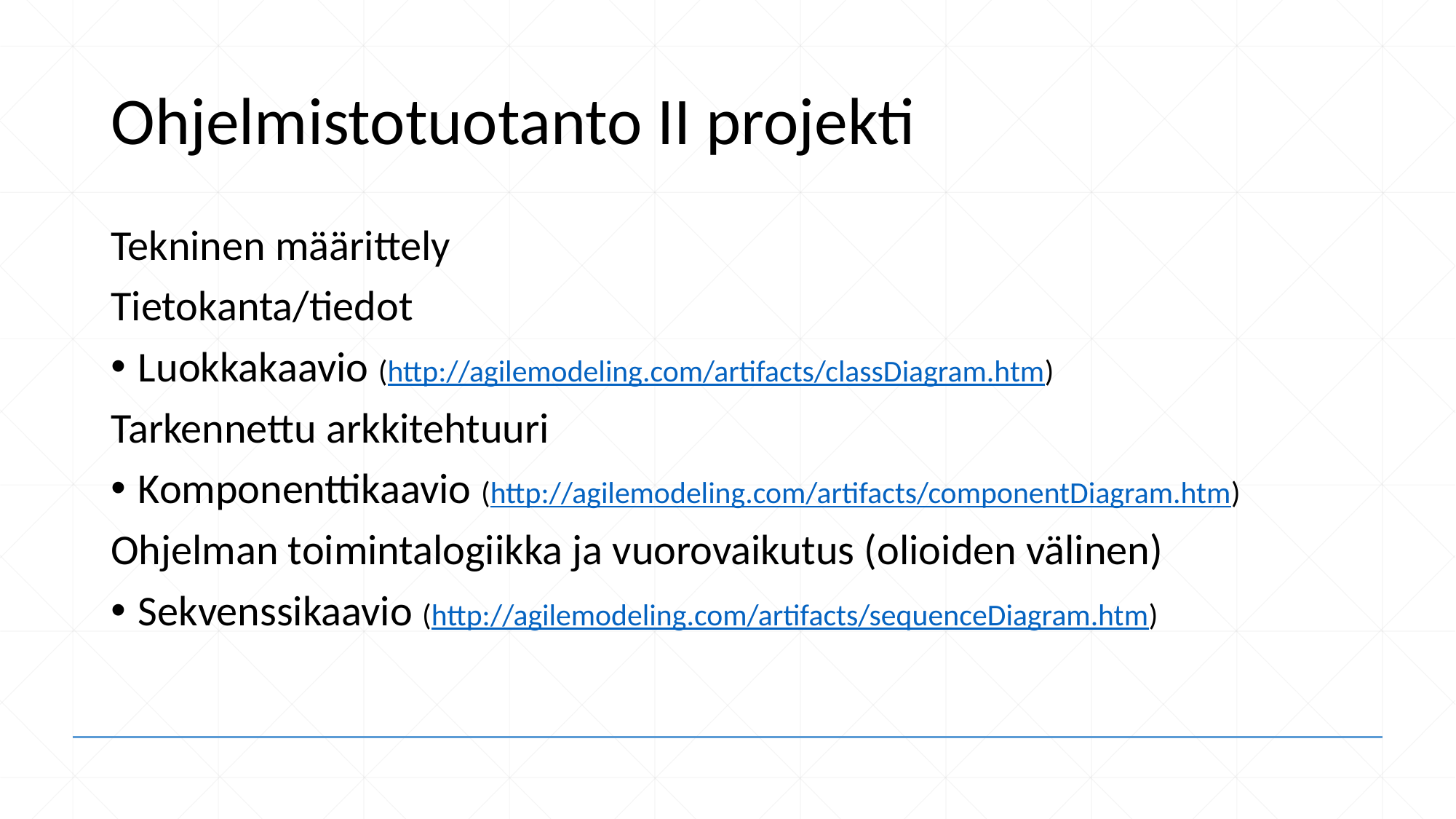

# Ohjelmistotuotanto II projekti
Tekninen määrittely
Tietokanta/tiedot
Luokkakaavio (http://agilemodeling.com/artifacts/classDiagram.htm)
Tarkennettu arkkitehtuuri
Komponenttikaavio (http://agilemodeling.com/artifacts/componentDiagram.htm)
Ohjelman toimintalogiikka ja vuorovaikutus (olioiden välinen)
Sekvenssikaavio (http://agilemodeling.com/artifacts/sequenceDiagram.htm)